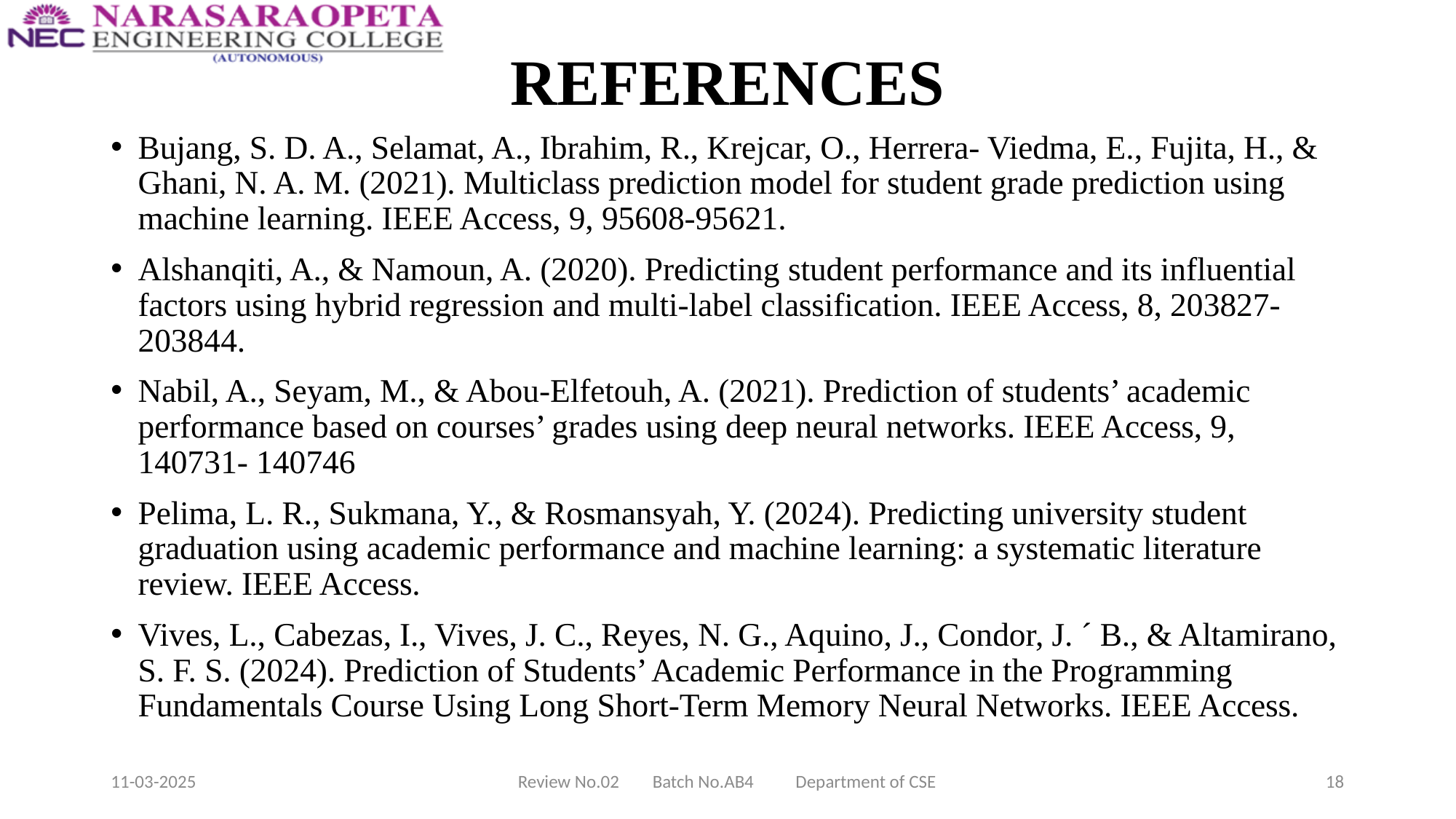

# REFERENCES
Bujang, S. D. A., Selamat, A., Ibrahim, R., Krejcar, O., Herrera- Viedma, E., Fujita, H., & Ghani, N. A. M. (2021). Multiclass prediction model for student grade prediction using machine learning. IEEE Access, 9, 95608-95621.
Alshanqiti, A., & Namoun, A. (2020). Predicting student performance and its influential factors using hybrid regression and multi-label classification. IEEE Access, 8, 203827- 203844.
Nabil, A., Seyam, M., & Abou-Elfetouh, A. (2021). Prediction of students’ academic performance based on courses’ grades using deep neural networks. IEEE Access, 9, 140731- 140746
Pelima, L. R., Sukmana, Y., & Rosmansyah, Y. (2024). Predicting university student graduation using academic performance and machine learning: a systematic literature review. IEEE Access.
Vives, L., Cabezas, I., Vives, J. C., Reyes, N. G., Aquino, J., Condor, J. ´ B., & Altamirano, S. F. S. (2024). Prediction of Students’ Academic Performance in the Programming Fundamentals Course Using Long Short-Term Memory Neural Networks. IEEE Access.
11-03-2025
Review No.02        Batch No.AB4          Department of CSE
18